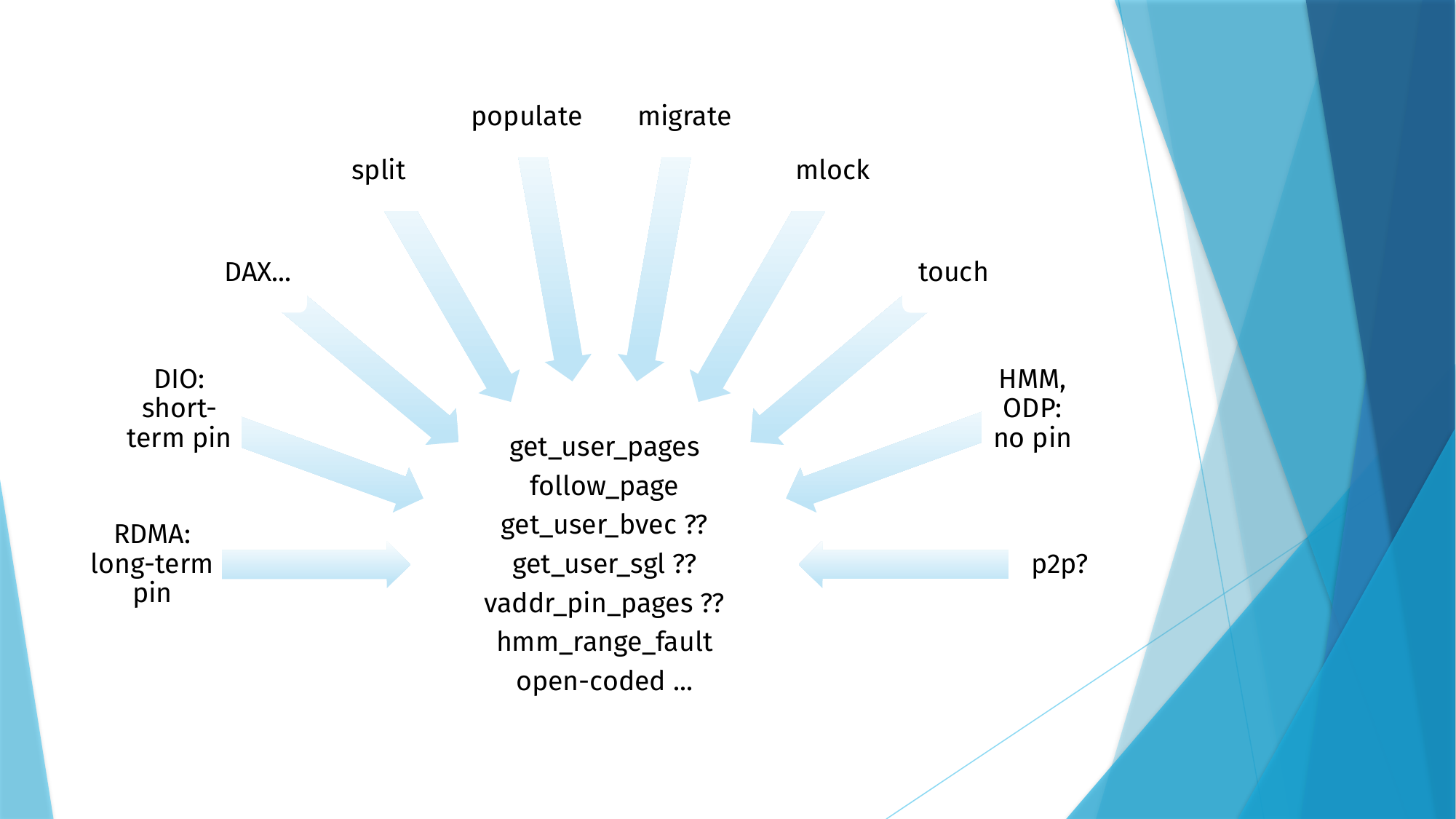

get_user_pages
follow_page
get_user_bvec ??
get_user_sgl ??
vaddr_pin_pages ??
hmm_range_fault
open-coded ...
RDMA: long-term pin
DIO: short-term pin
DAX...
split
populate
migrate
mlock
touch
HMM, ODP: no pin
p2p?